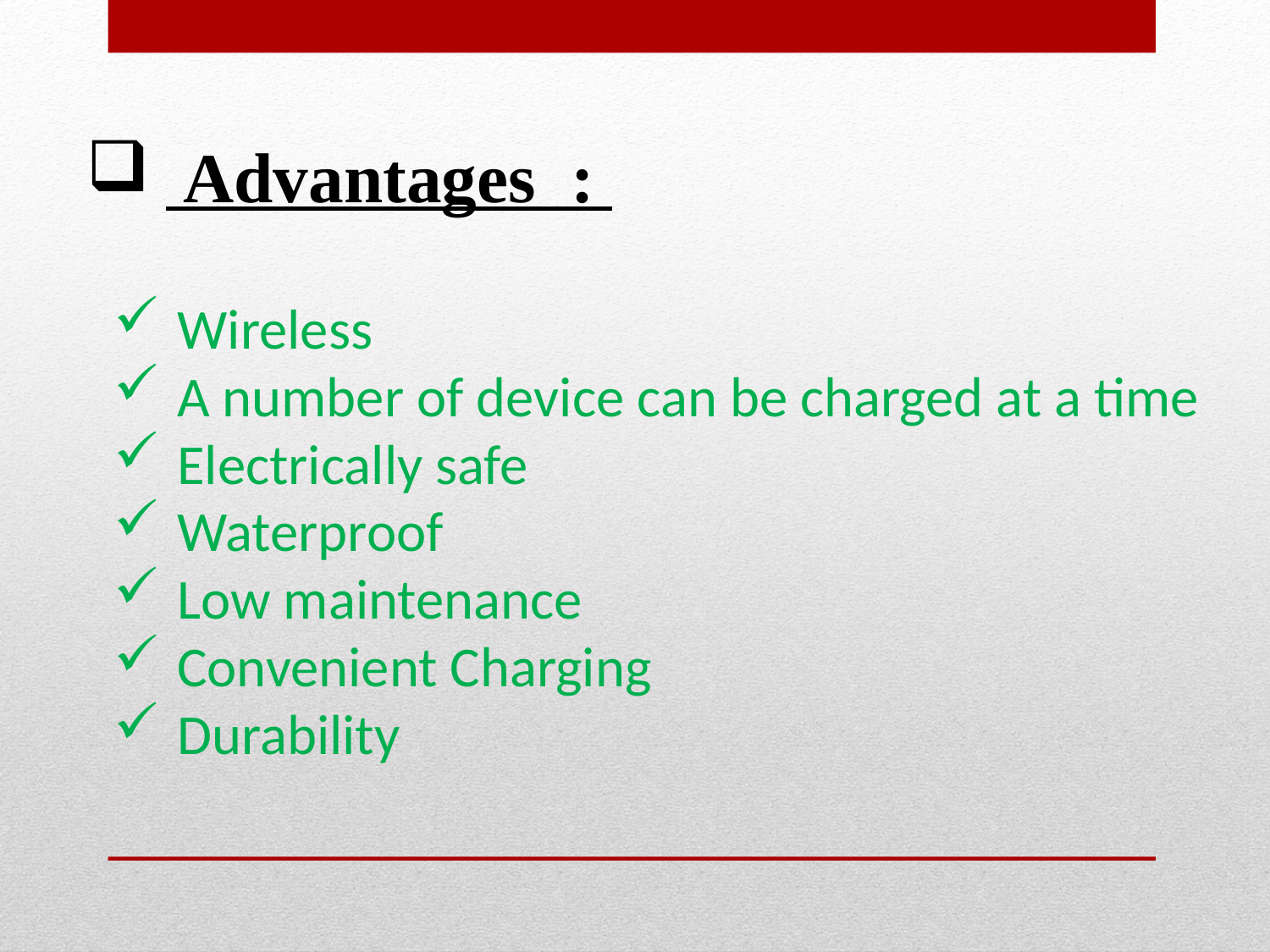

Advantages  :
Wireless
A number of device can be charged at a time
Electrically safe
Waterproof
Low maintenance
Convenient Charging
Durability